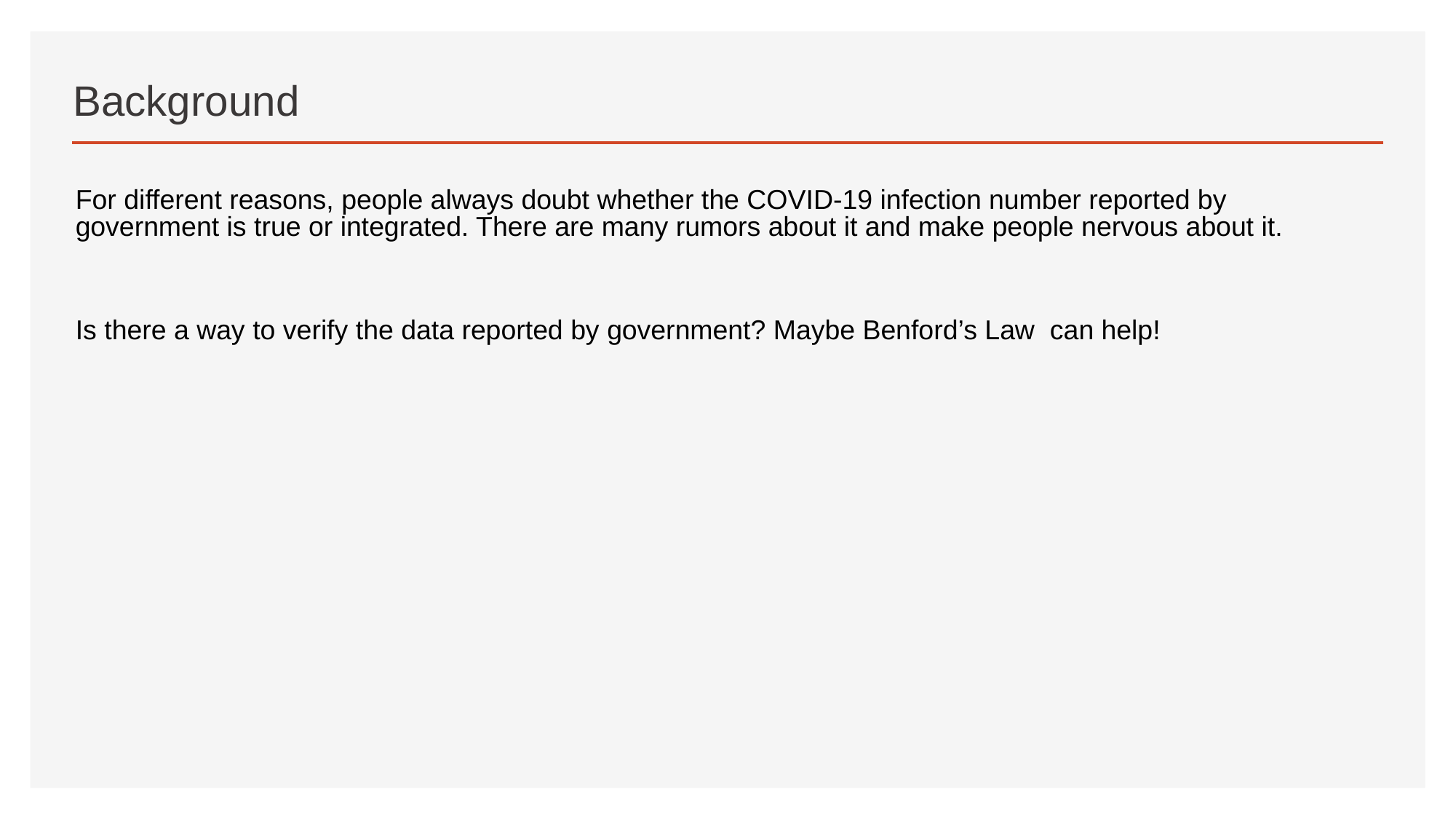

# Background
For different reasons, people always doubt whether the COVID-19 infection number reported by government is true or integrated. There are many rumors about it and make people nervous about it.

Is there a way to verify the data reported by government? Maybe Benford’s Law  can help!